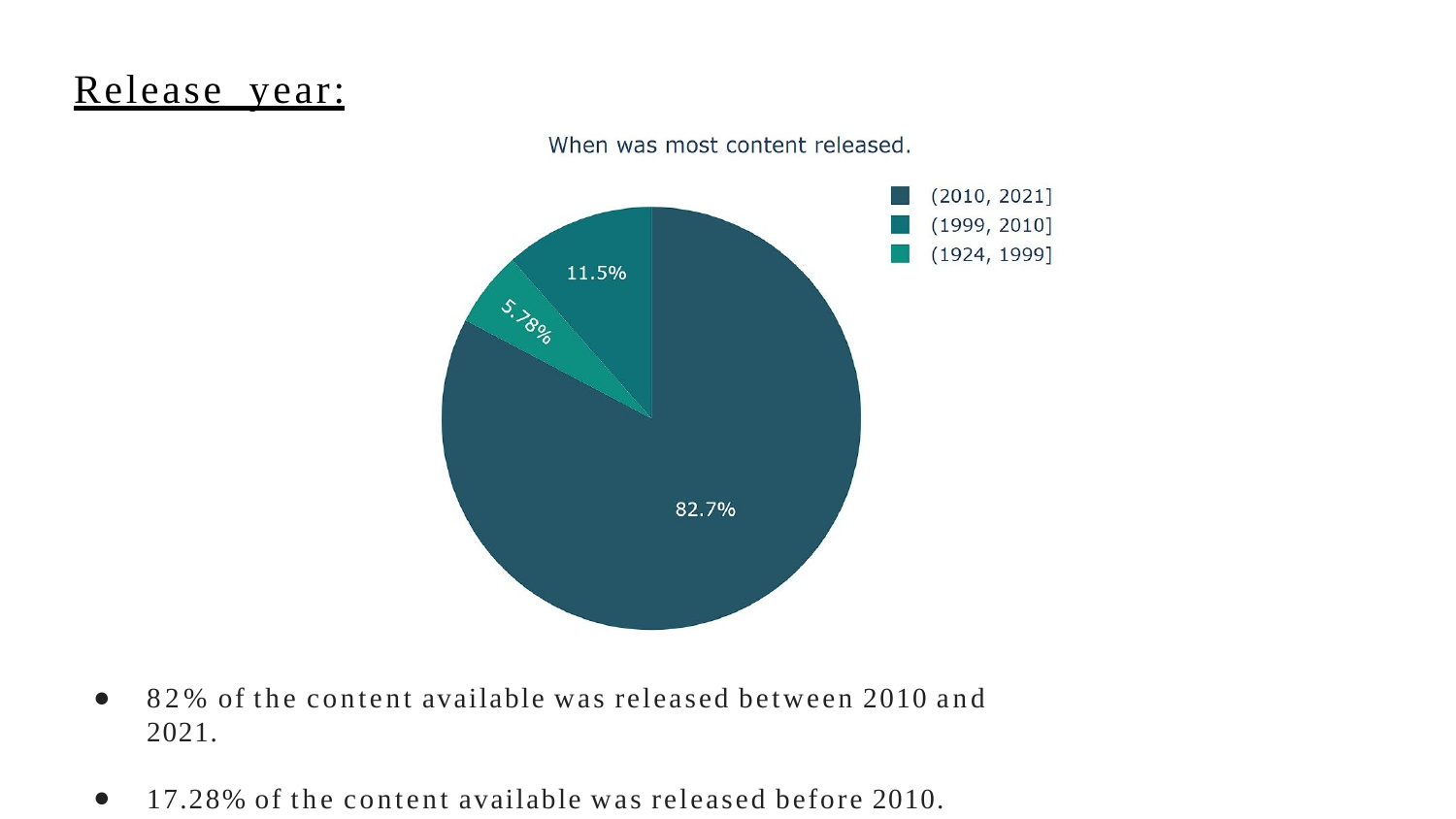

# Release_year:

82% of the content available was released between 2010 and 2021.

17.28% of the content available was released before 2010.